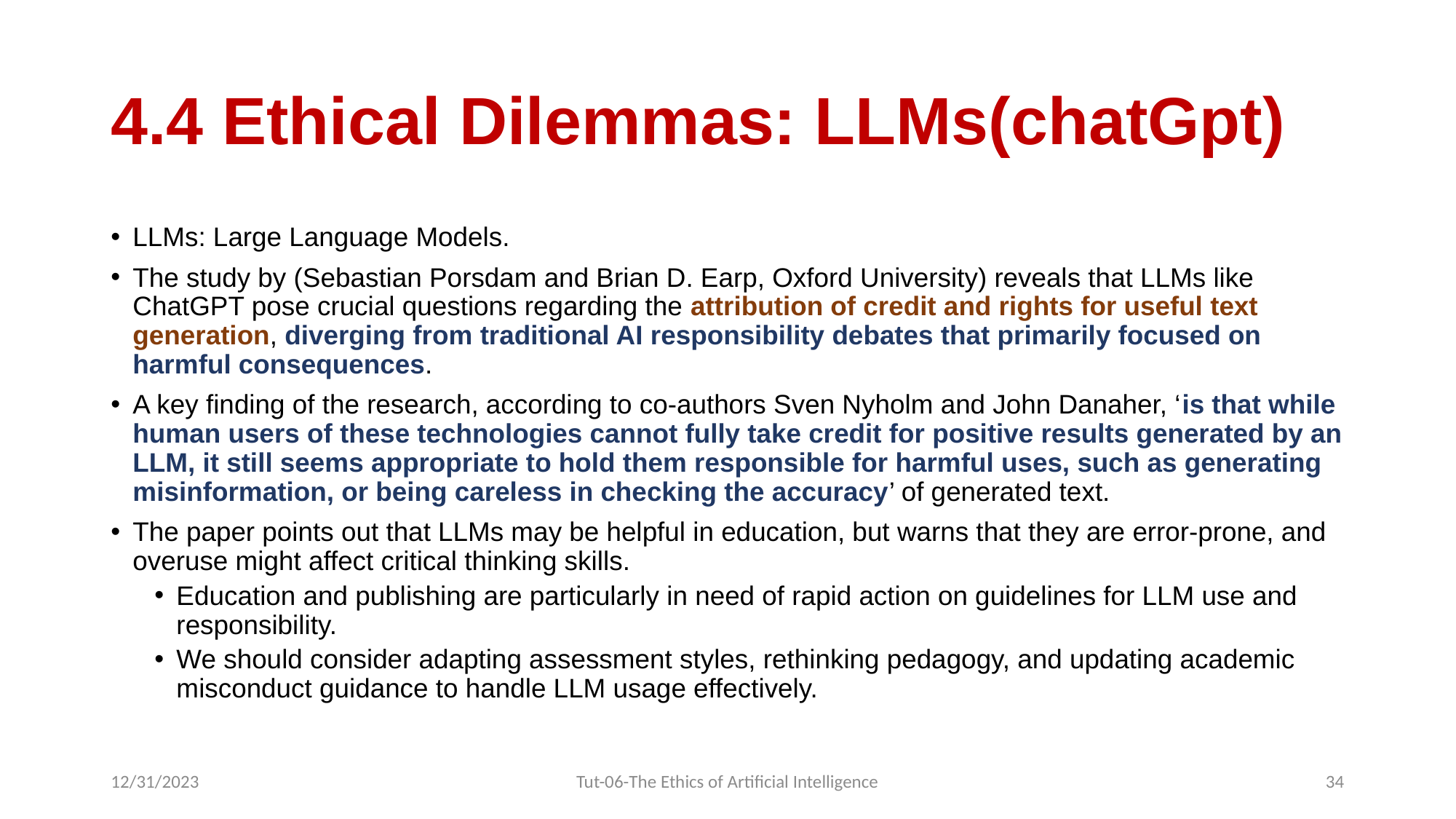

# 4.4 Ethical Dilemmas: LLMs(chatGpt)
LLMs: Large Language Models.
The study by (Sebastian Porsdam and Brian D. Earp, Oxford University) reveals that LLMs like ChatGPT pose crucial questions regarding the attribution of credit and rights for useful text generation, diverging from traditional AI responsibility debates that primarily focused on harmful consequences.
A key finding of the research, according to co-authors Sven Nyholm and John Danaher, ‘is that while human users of these technologies cannot fully take credit for positive results generated by an LLM, it still seems appropriate to hold them responsible for harmful uses, such as generating misinformation, or being careless in checking the accuracy’ of generated text.
The paper points out that LLMs may be helpful in education, but warns that they are error-prone, and overuse might affect critical thinking skills.
Education and publishing are particularly in need of rapid action on guidelines for LLM use and responsibility.
We should consider adapting assessment styles, rethinking pedagogy, and updating academic misconduct guidance to handle LLM usage effectively.
12/31/2023
Tut-06-The Ethics of Artificial Intelligence
34